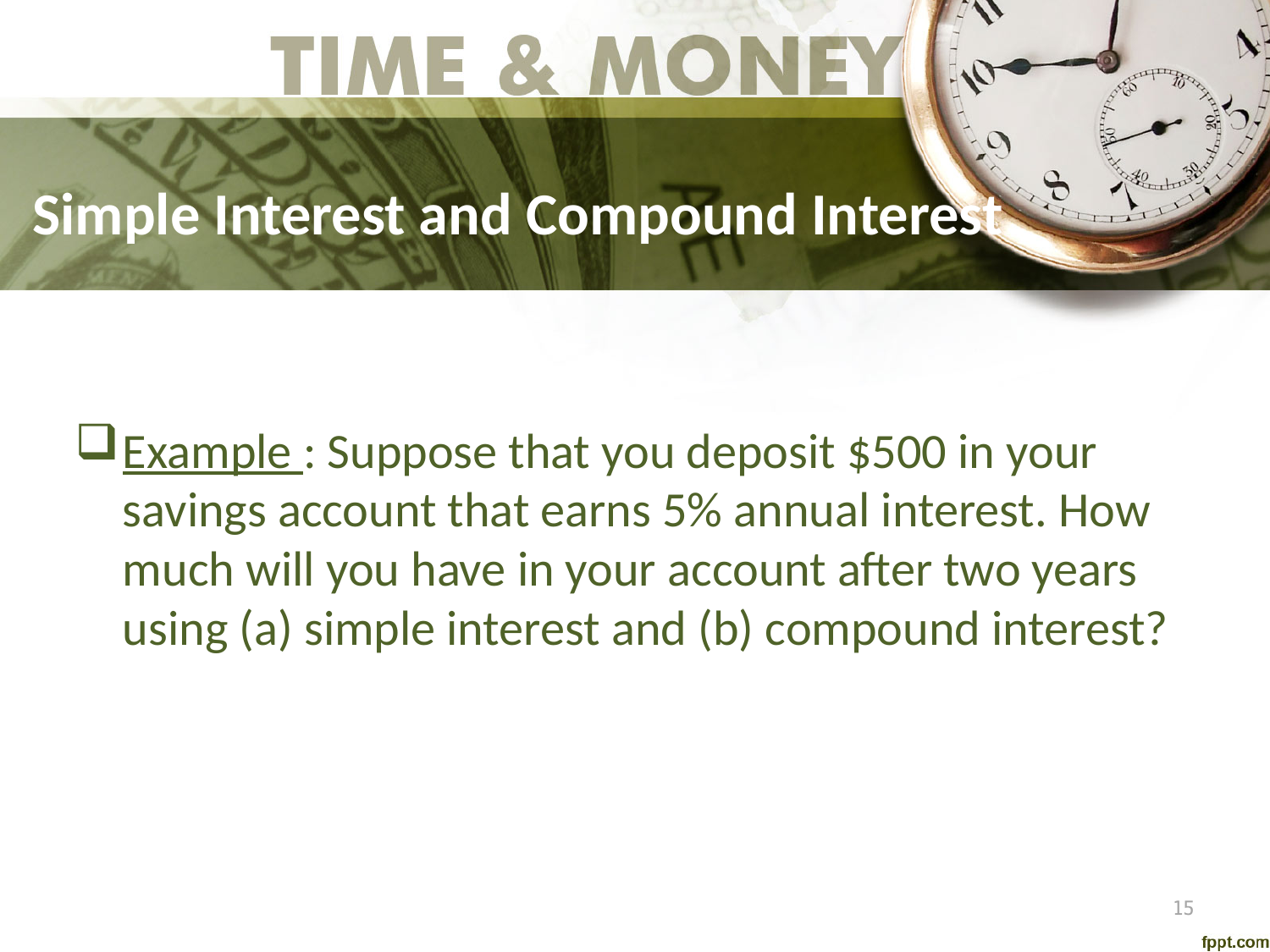

# Simple Interest and Compound Interest
Example : Suppose that you deposit $500 in your savings account that earns 5% annual interest. How much will you have in your account after two years using (a) simple interest and (b) compound interest?

15